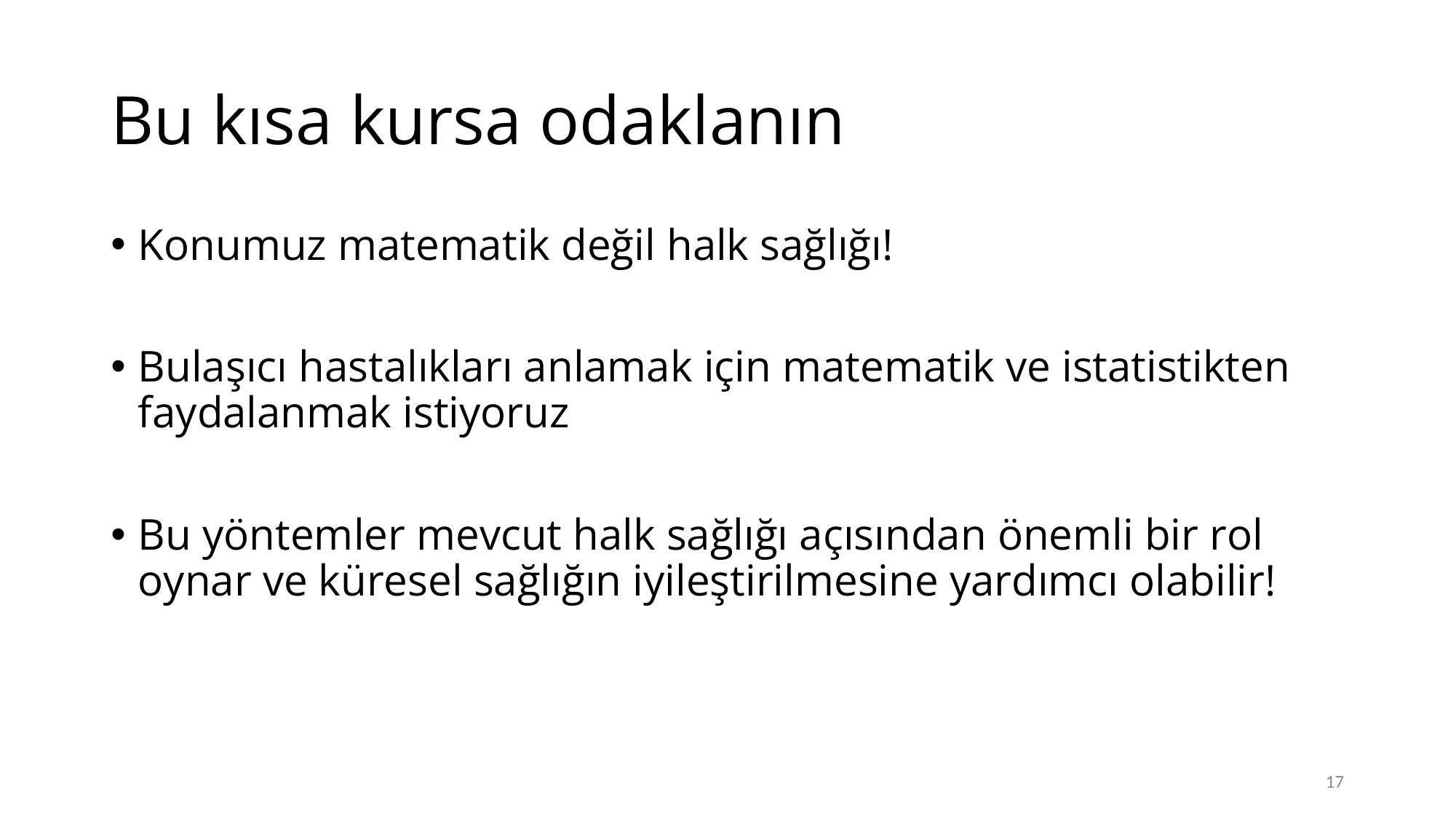

# Bu kısa kursa odaklanın
Konumuz matematik değil halk sağlığı!

Bulaşıcı hastalıkları anlamak için matematik ve istatistikten faydalanmak istiyoruz

Bu yöntemler mevcut halk sağlığı açısından önemli bir rol oynar ve küresel sağlığın iyileştirilmesine yardımcı olabilir!
17